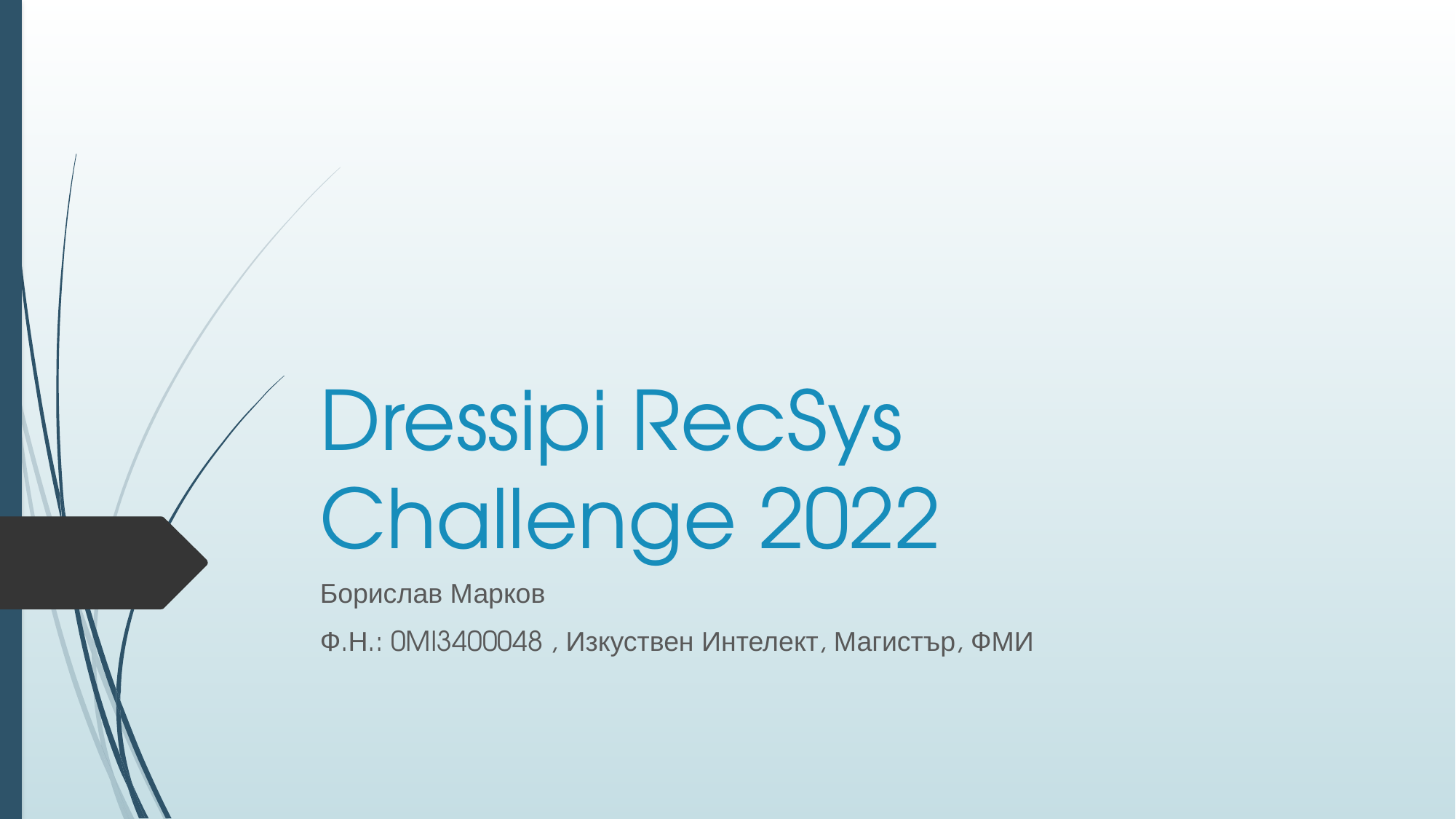

# Dressipi RecSys Challenge 2022
Борислав Марков
Ф.Н.: 0MI3400048 , Изкуствен Интелект, Магистър, ФМИ